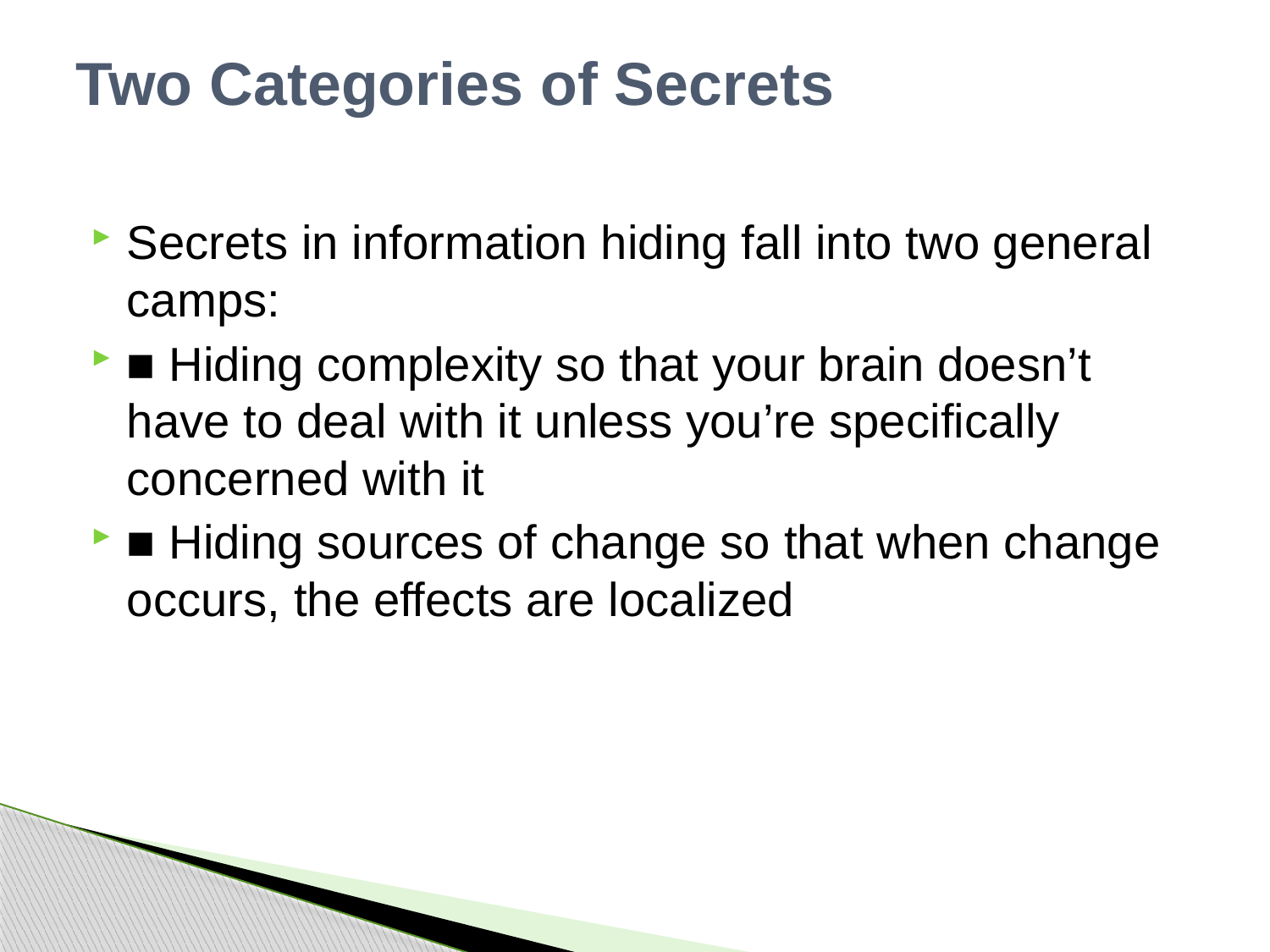

# Two Categories of Secrets
Secrets in information hiding fall into two general camps:
■ Hiding complexity so that your brain doesn’t have to deal with it unless you’re specifically concerned with it
■ Hiding sources of change so that when change occurs, the effects are localized